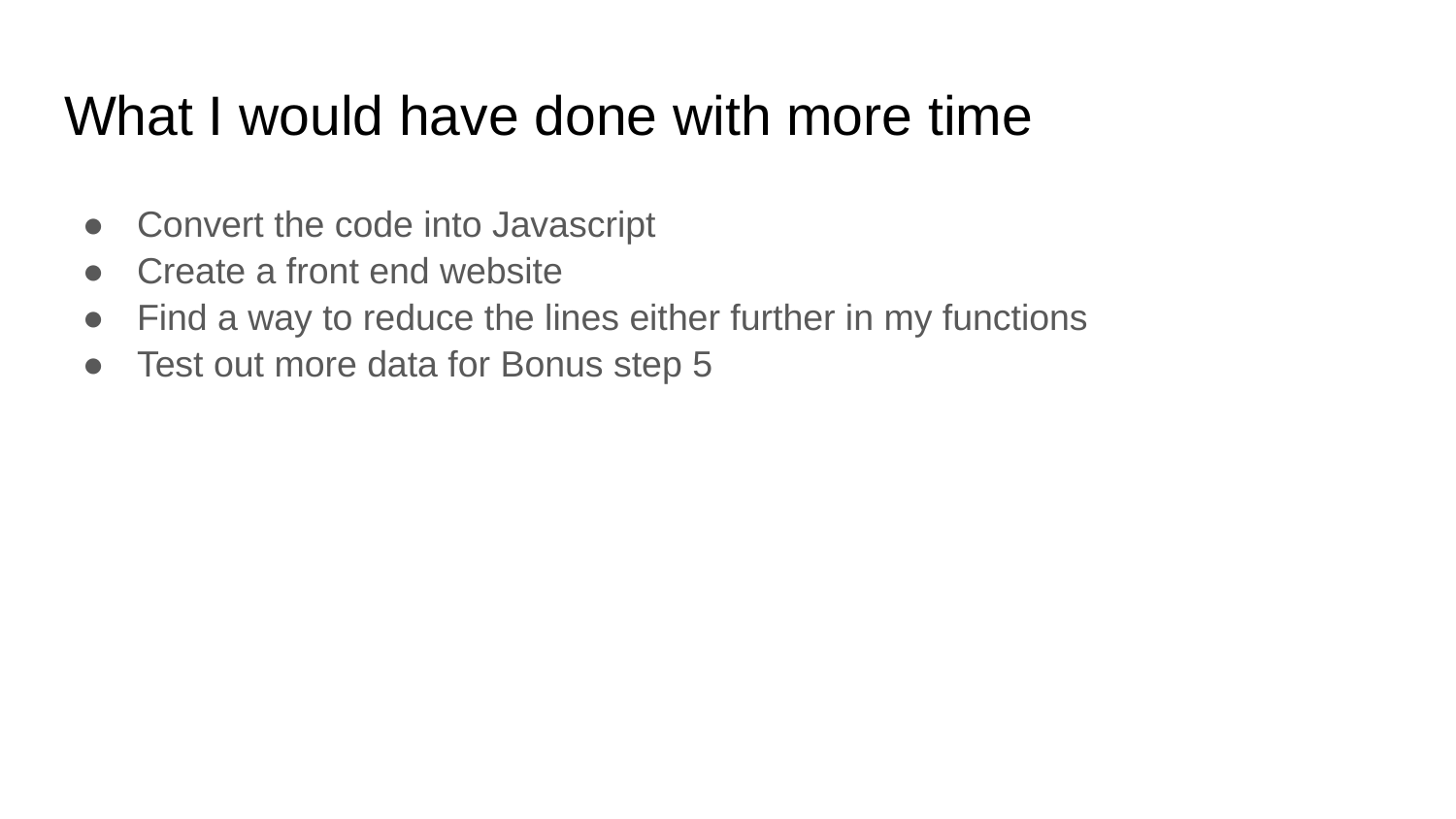

# What I would have done with more time
Convert the code into Javascript
Create a front end website
Find a way to reduce the lines either further in my functions
Test out more data for Bonus step 5